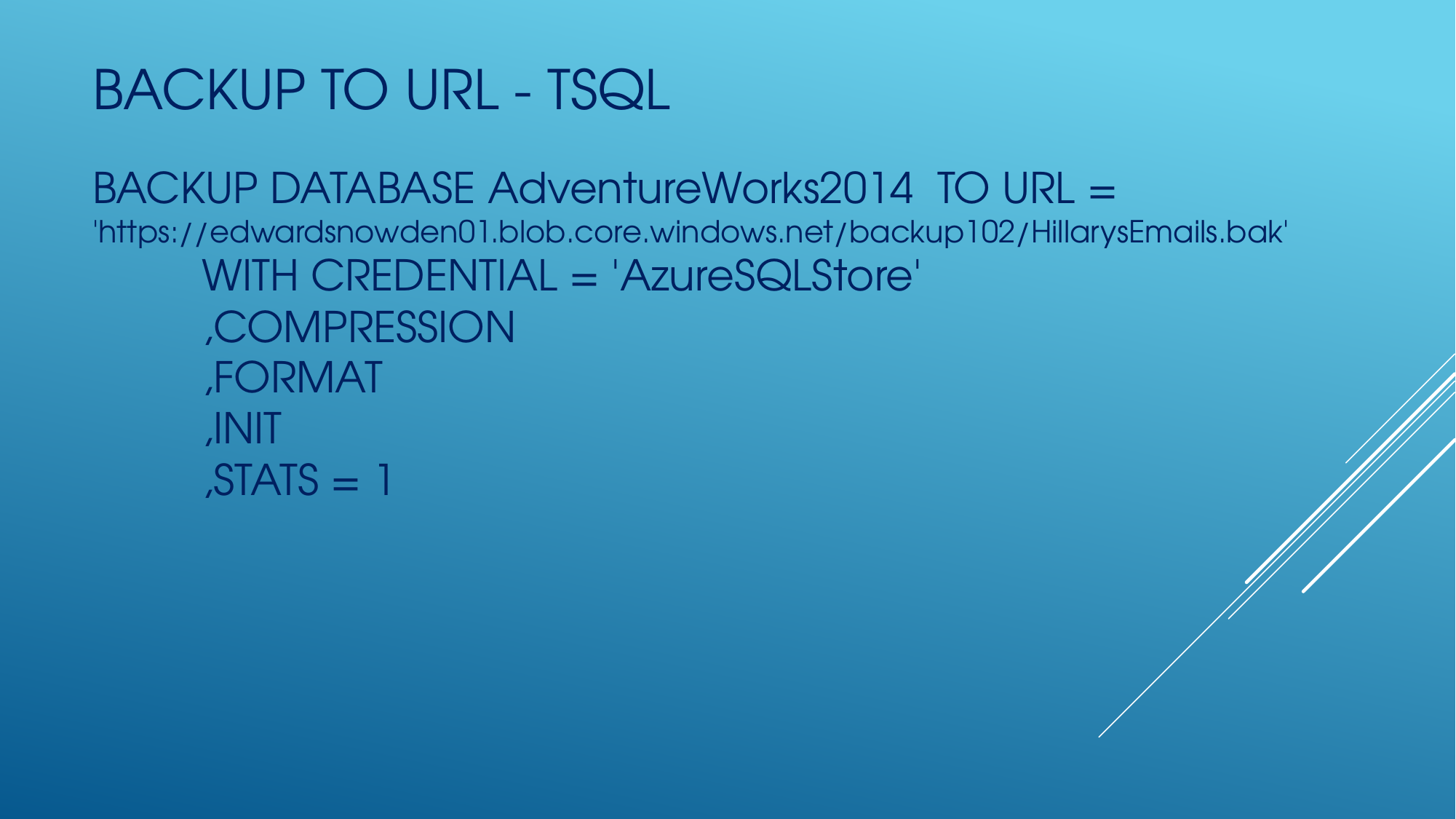

# BacKup to URL - TSQL
BACKUP DATABASE AdventureWorks2014  TO URL = 'https://edwardsnowden01.blob.core.windows.net/backup102/HillarysEmails.bak'
	WITH CREDENTIAL = 'AzureSQLStore'
	,COMPRESSION
     	,FORMAT
     	,INIT
     	,STATS = 1